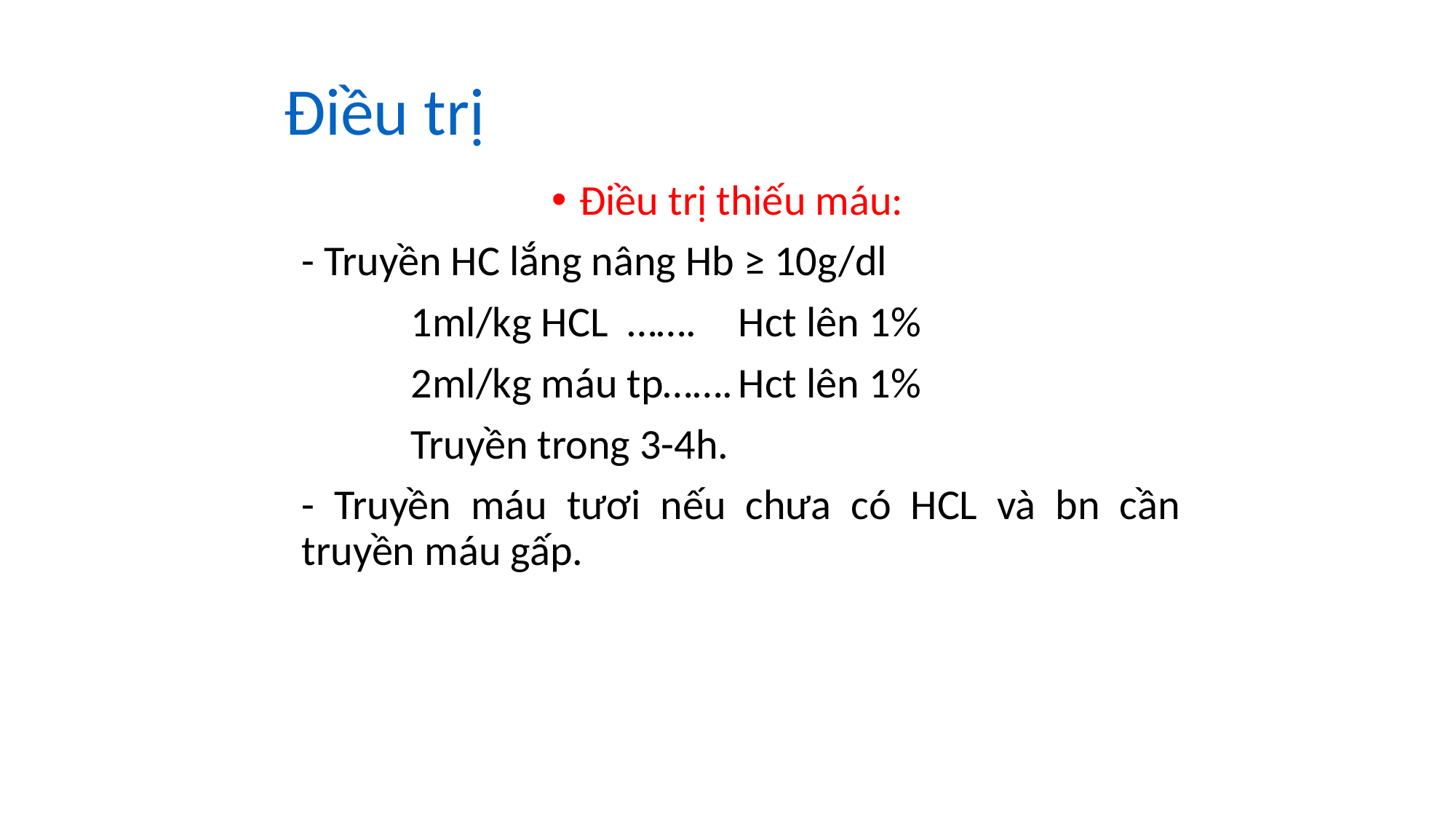

# Điều trị
Điều trị thiếu máu:
	- Truyền HC lắng nâng Hb ≥ 10g/dl
		1ml/kg HCL  …….	Hct lên 1%
		2ml/kg máu tp…….	Hct lên 1%
		Truyền trong 3-4h.
	- Truyền máu tươi nếu chưa có HCL và bn cần truyền máu gấp.